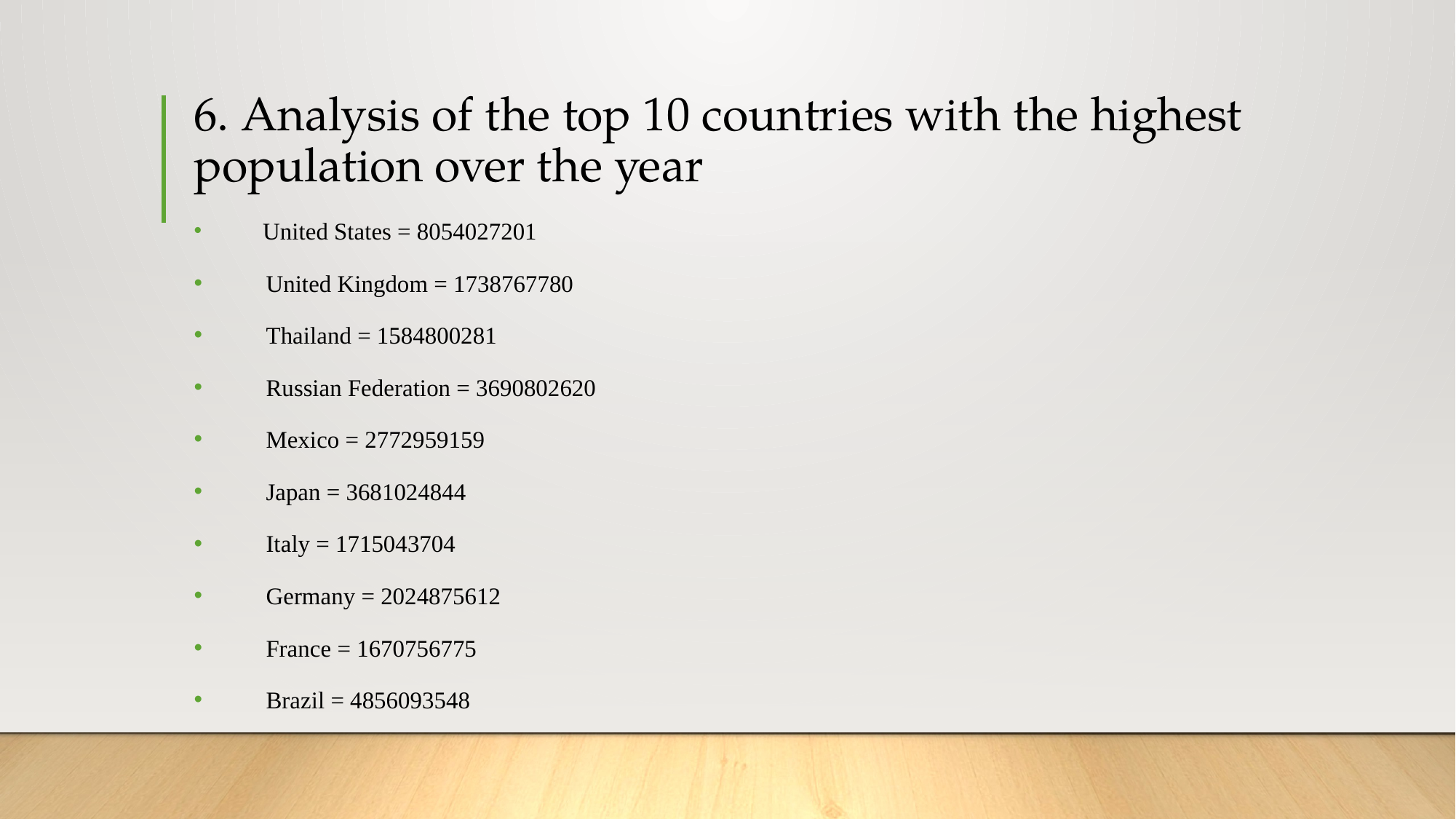

# 6. Analysis of the top 10 countries with the highest population over the year
      United States = 8054027201
      United Kingdom = 1738767780
      Thailand = 1584800281
      Russian Federation = 3690802620
      Mexico = 2772959159
      Japan = 3681024844
      Italy = 1715043704
      Germany = 2024875612
      France = 1670756775
      Brazil = 4856093548